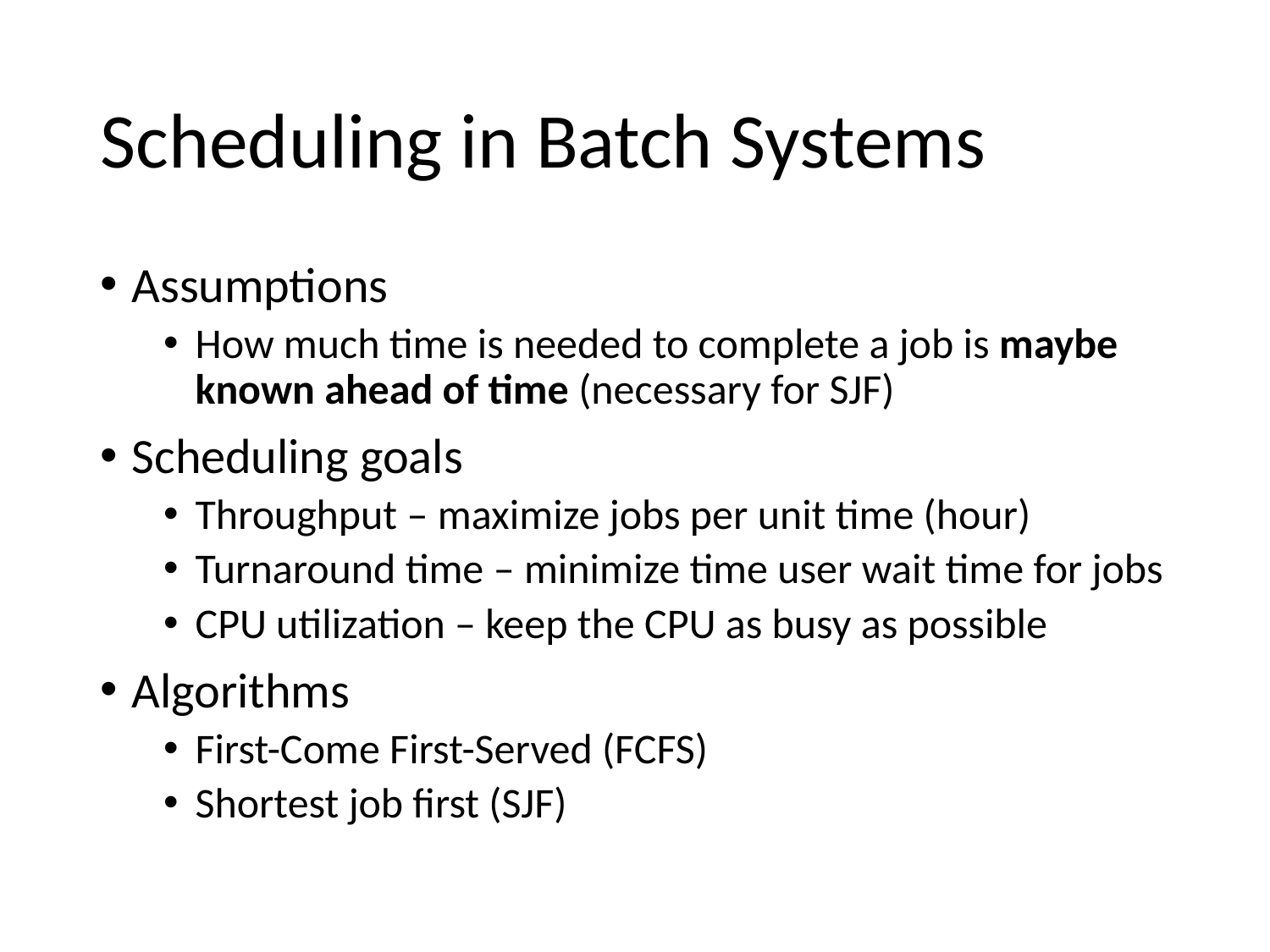

# Scheduling in Batch Systems
Assumptions
How much time is needed to complete a job is maybe known ahead of time (necessary for SJF)
Scheduling goals
Throughput – maximize jobs per unit time (hour)
Turnaround time – minimize time user wait time for jobs
CPU utilization – keep the CPU as busy as possible
Algorithms
First-Come First-Served (FCFS)
Shortest job first (SJF)